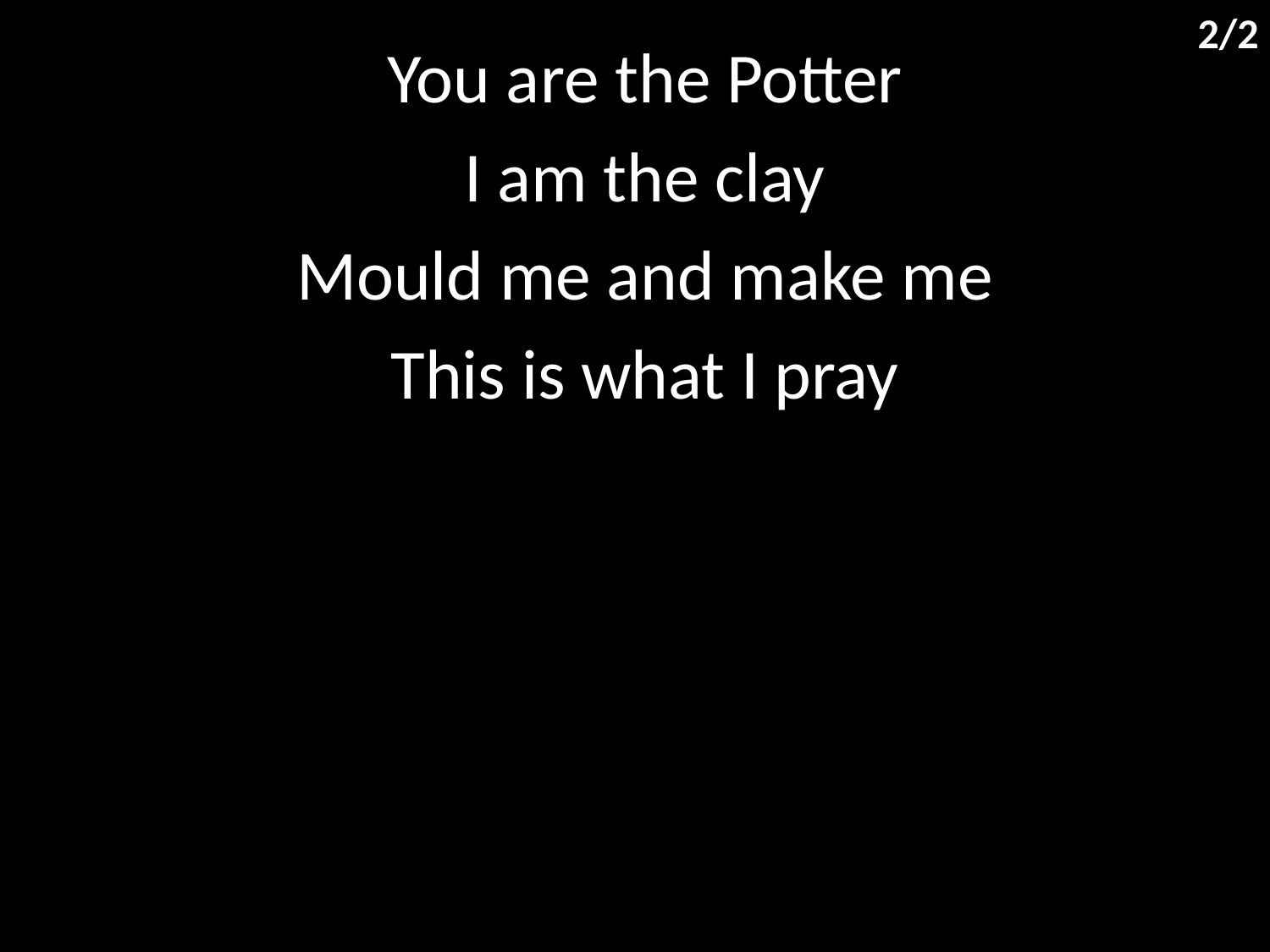

2/2
You are the Potter
I am the clay
Mould me and make me
This is what I pray